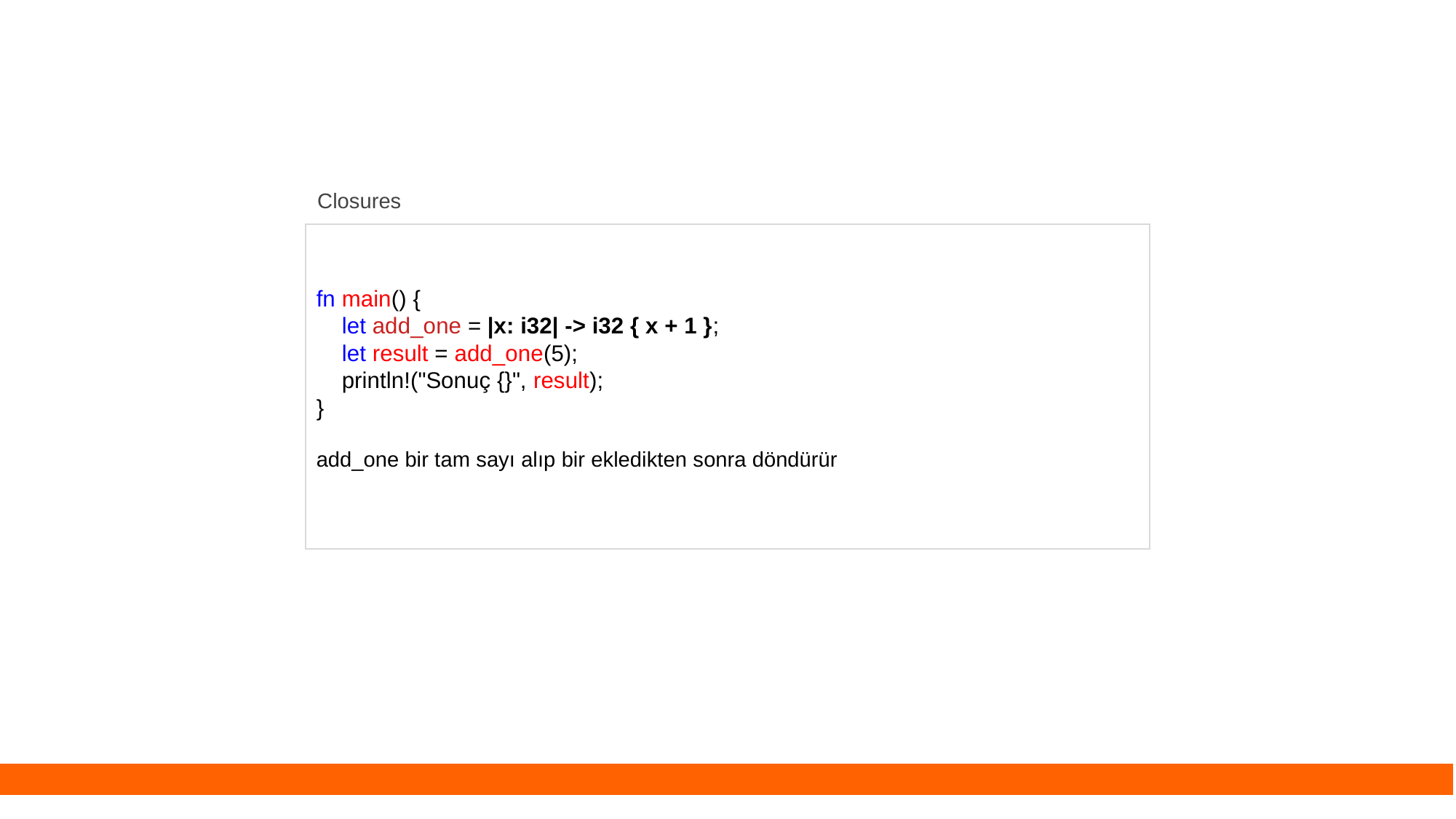

Closures

fn main() {
    let add_one = |x: i32| -> i32 { x + 1 };
    let result = add_one(5);
    println!("Sonuç {}", result);
}

add_one bir tam sayı alıp bir ekledikten sonra döndürür